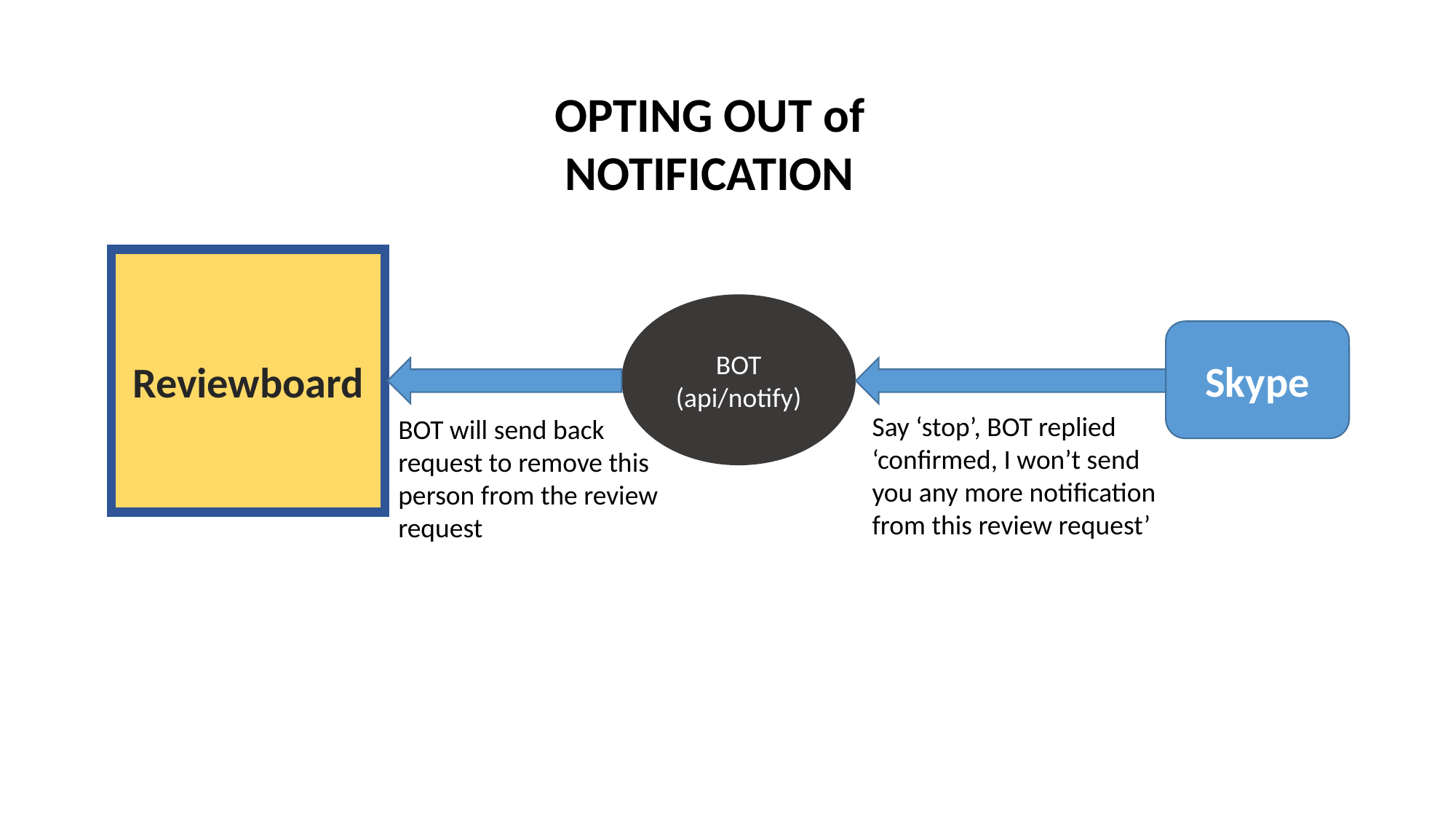

OPTING OUT of NOTIFICATION
Reviewboard
BOT
(api/notify)
Skype

Say ‘stop’, BOT replied ‘confirmed, I won’t send you any more notification from this review request’
BOT will send back request to remove this person from the review request